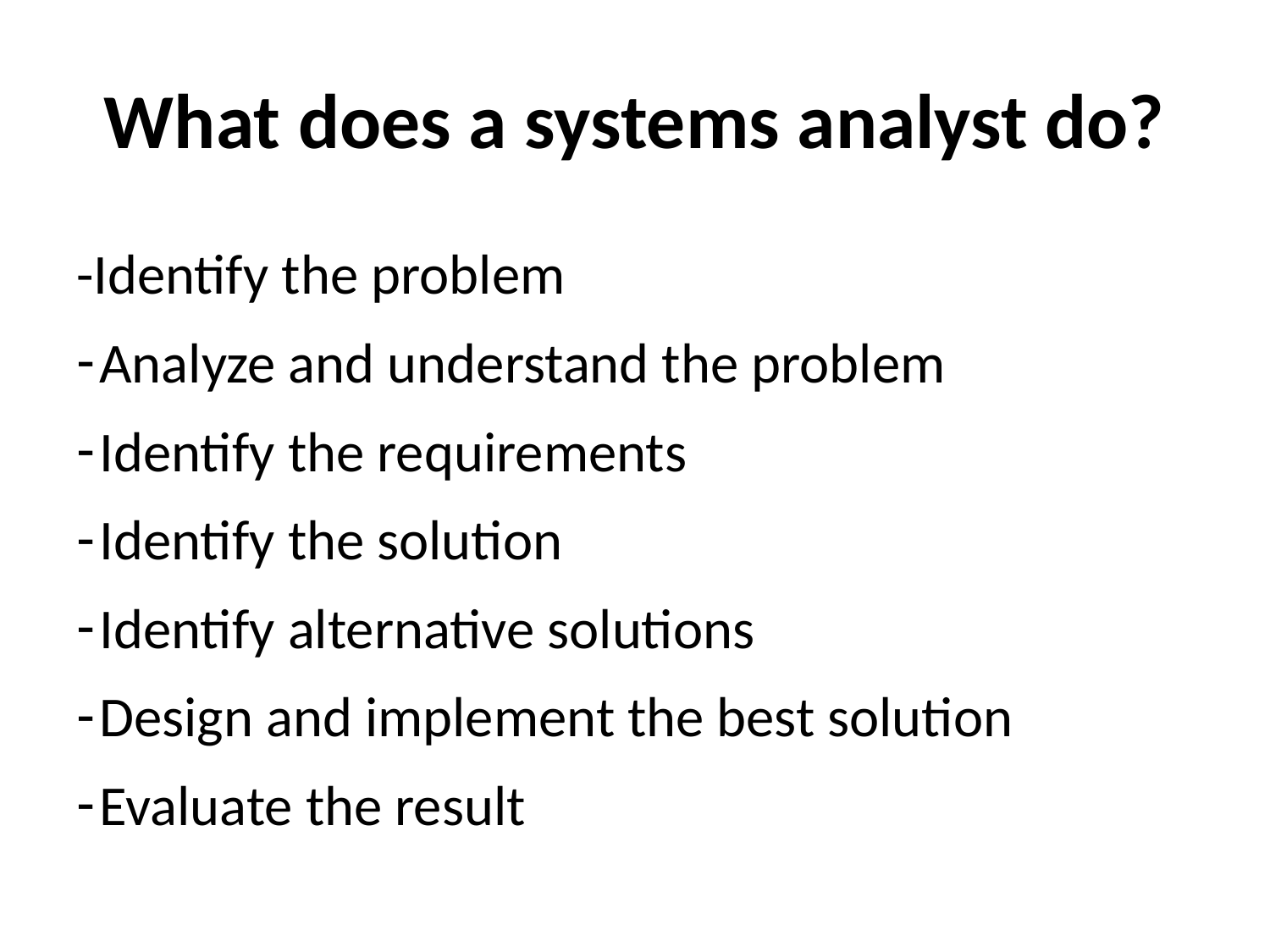

# What does a systems analyst do?
-Identify the problem
Analyze and understand the problem
Identify the requirements
Identify the solution
Identify alternative solutions
Design and implement the best solution
Evaluate the result